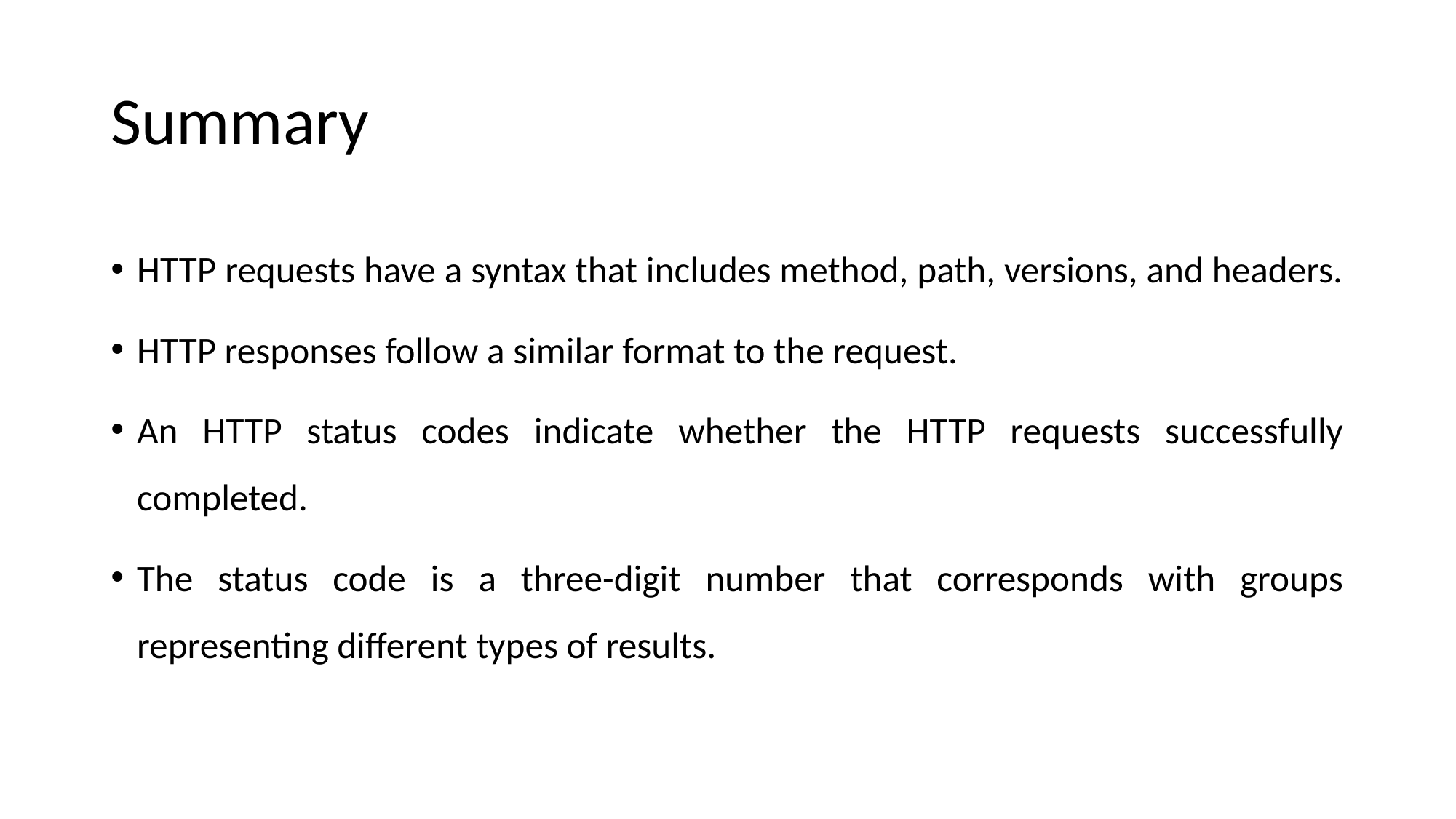

# Summary
HTTP requests have a syntax that includes method, path, versions, and headers.
HTTP responses follow a similar format to the request.
An HTTP status codes indicate whether the HTTP requests successfully completed.
The status code is a three-digit number that corresponds with groups representing different types of results.